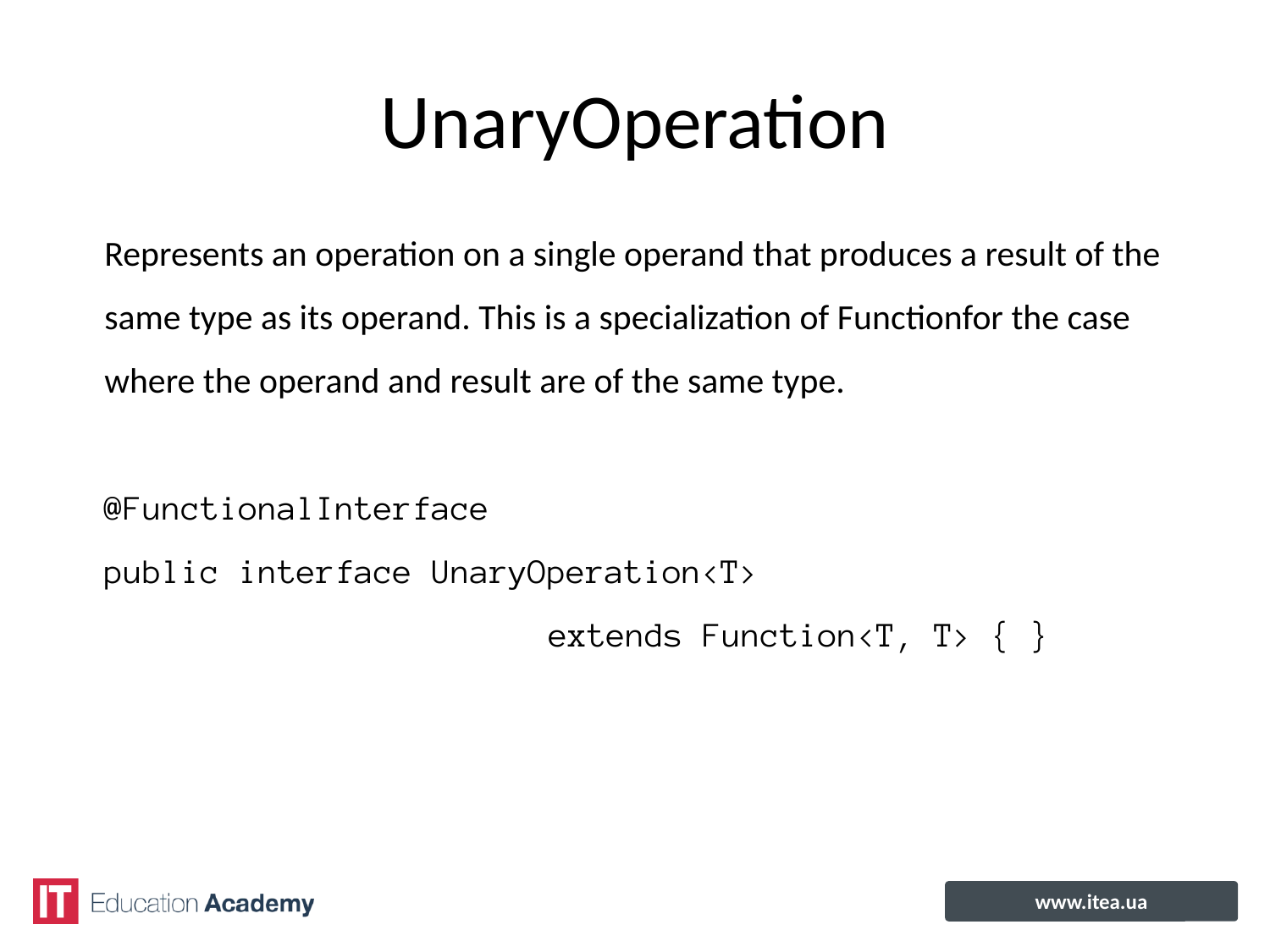

# UnaryOperation
Represents an operation on a single operand that produces a result of the
same type as its operand. This is a specialization of Functionfor the case
where the operand and result are of the same type.

@FunctionalInterface
public interface UnaryOperation<T>
extends Function<T, T> { }